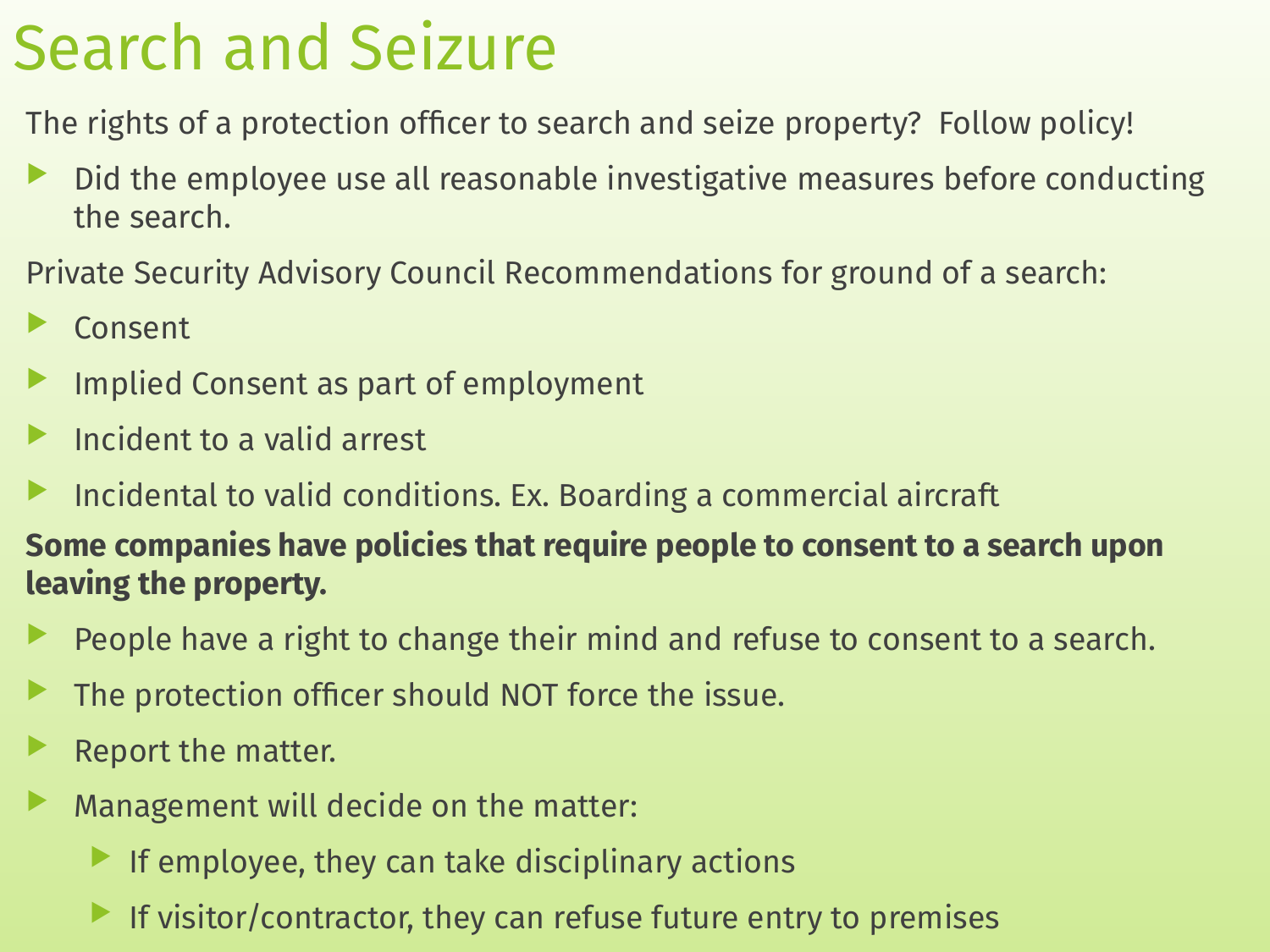

# Search and Seizure
The rights of a protection officer to search and seize property?  Follow policy!
Did the employee use all reasonable investigative measures before conducting the search.
Private Security Advisory Council Recommendations for ground of a search:
Consent
Implied Consent as part of employment
Incident to a valid arrest
Incidental to valid conditions. Ex. Boarding a commercial aircraft

Some companies have policies that require people to consent to a search upon leaving the property.
People have a right to change their mind and refuse to consent to a search.
The protection officer should NOT force the issue.
Report the matter.
Management will decide on the matter:
If employee, they can take disciplinary actions
If visitor/contractor, they can refuse future entry to premises
6